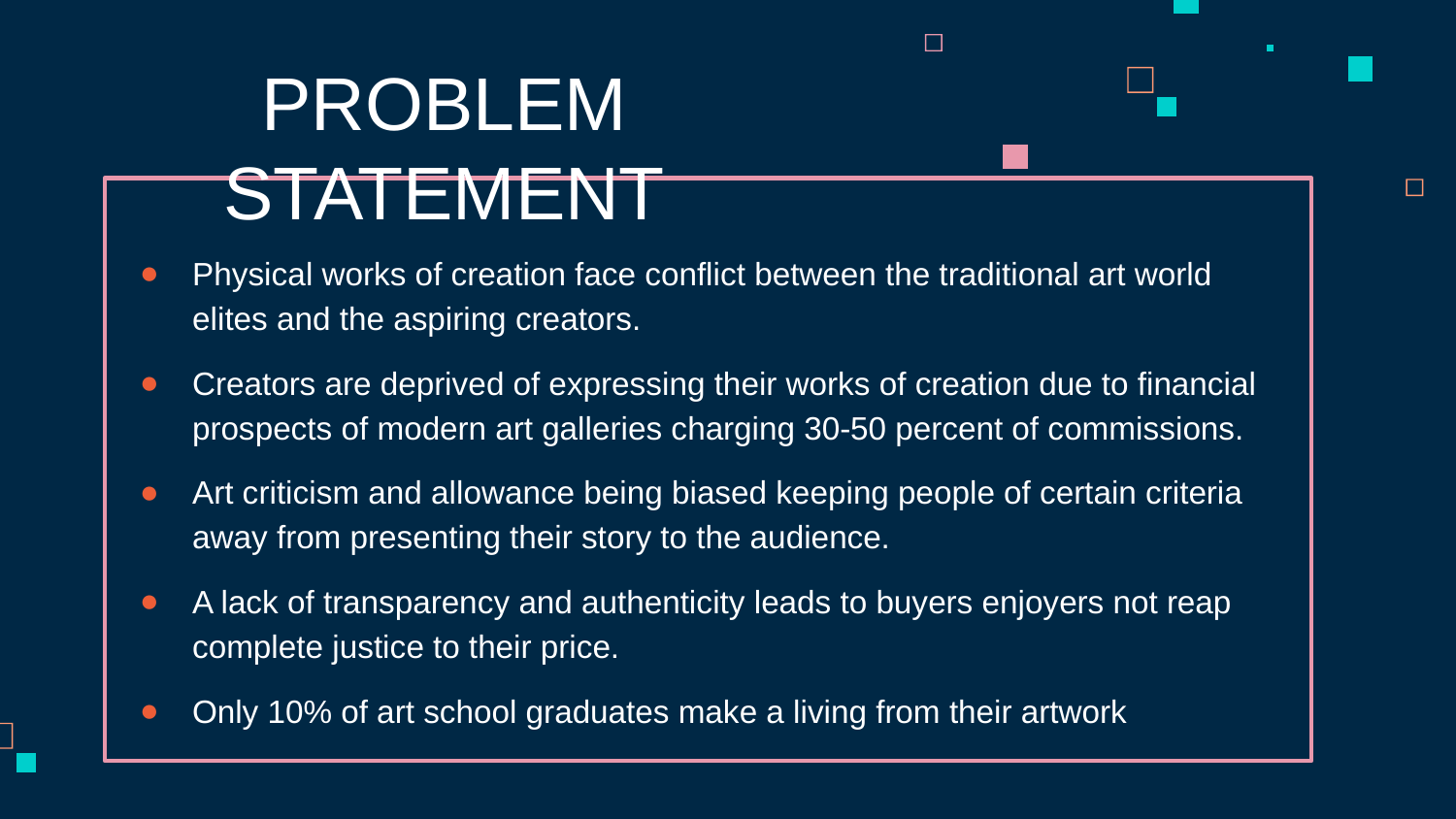

PROBLEM STATEMENT

Physical works of creation face conflict between the traditional art world elites and the aspiring creators.
Creators are deprived of expressing their works of creation due to financial prospects of modern art galleries charging 30-50 percent of commissions.
Art criticism and allowance being biased keeping people of certain criteria away from presenting their story to the audience.
A lack of transparency and authenticity leads to buyers enjoyers not reap complete justice to their price.
Only 10% of art school graduates make a living from their artwork